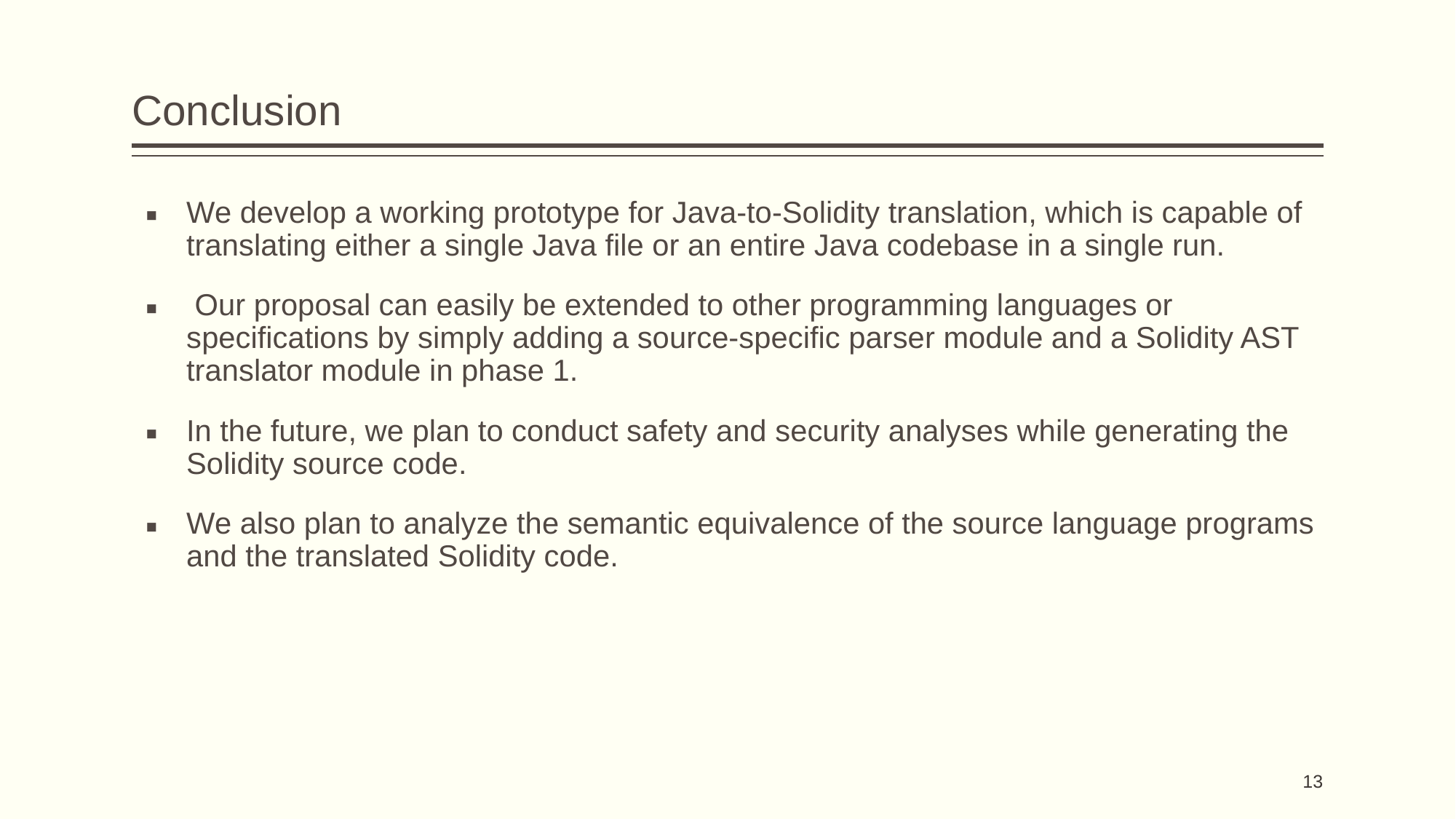

# Conclusion
We develop a working prototype for Java-to-Solidity translation, which is capable of translating either a single Java file or an entire Java codebase in a single run.
 Our proposal can easily be extended to other programming languages or specifications by simply adding a source-specific parser module and a Solidity AST translator module in phase 1.
In the future, we plan to conduct safety and security analyses while generating the Solidity source code.
We also plan to analyze the semantic equivalence of the source language programs and the translated Solidity code.
13